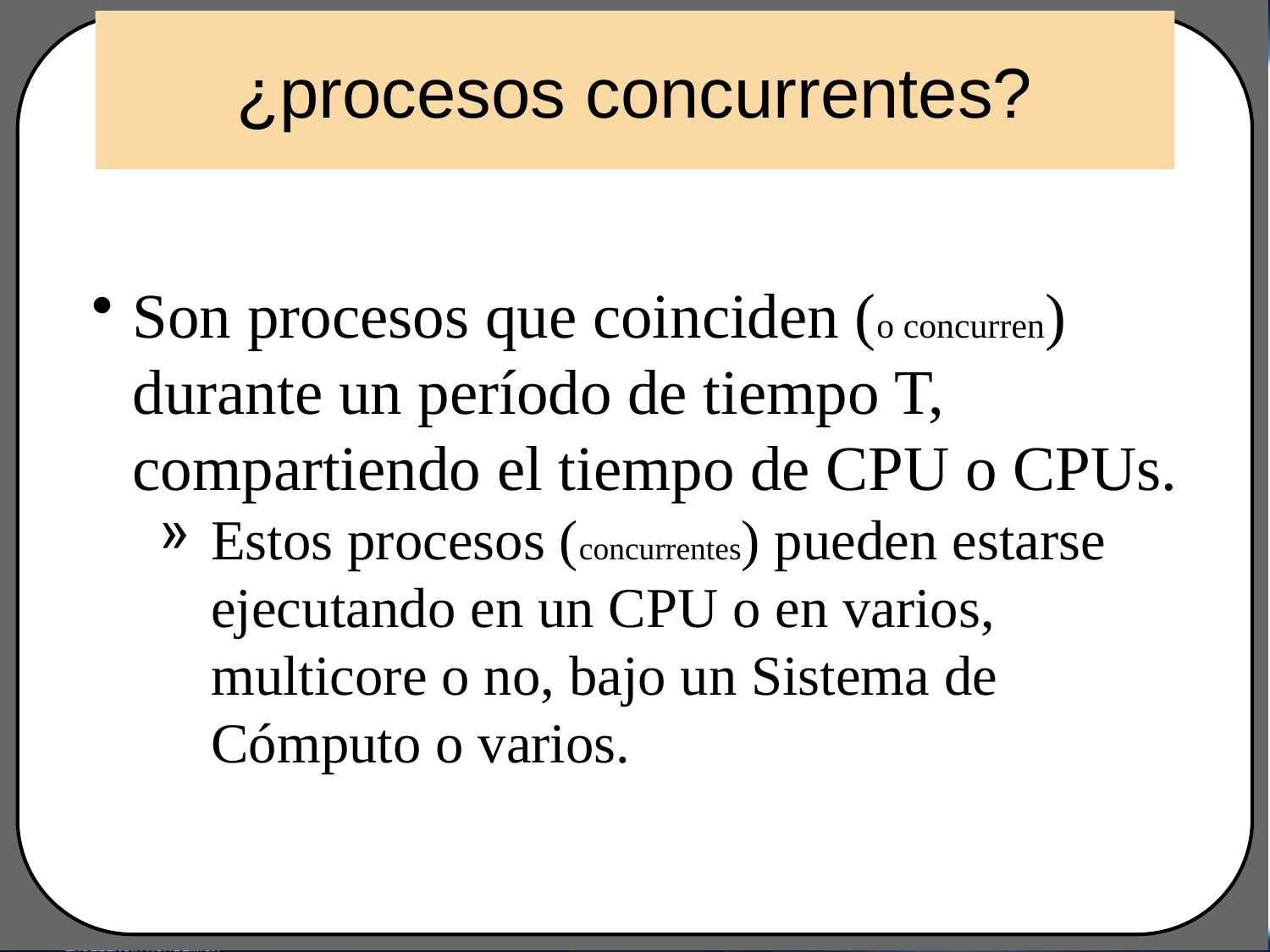

# ¿procesos concurrentes?
Son procesos que coinciden (o concurren) durante un período de tiempo T, compartiendo el tiempo de CPU o CPUs.
Estos procesos (concurrentes) pueden estarse ejecutando en un CPU o en varios, multicore o no, bajo un Sistema de Cómputo o varios.